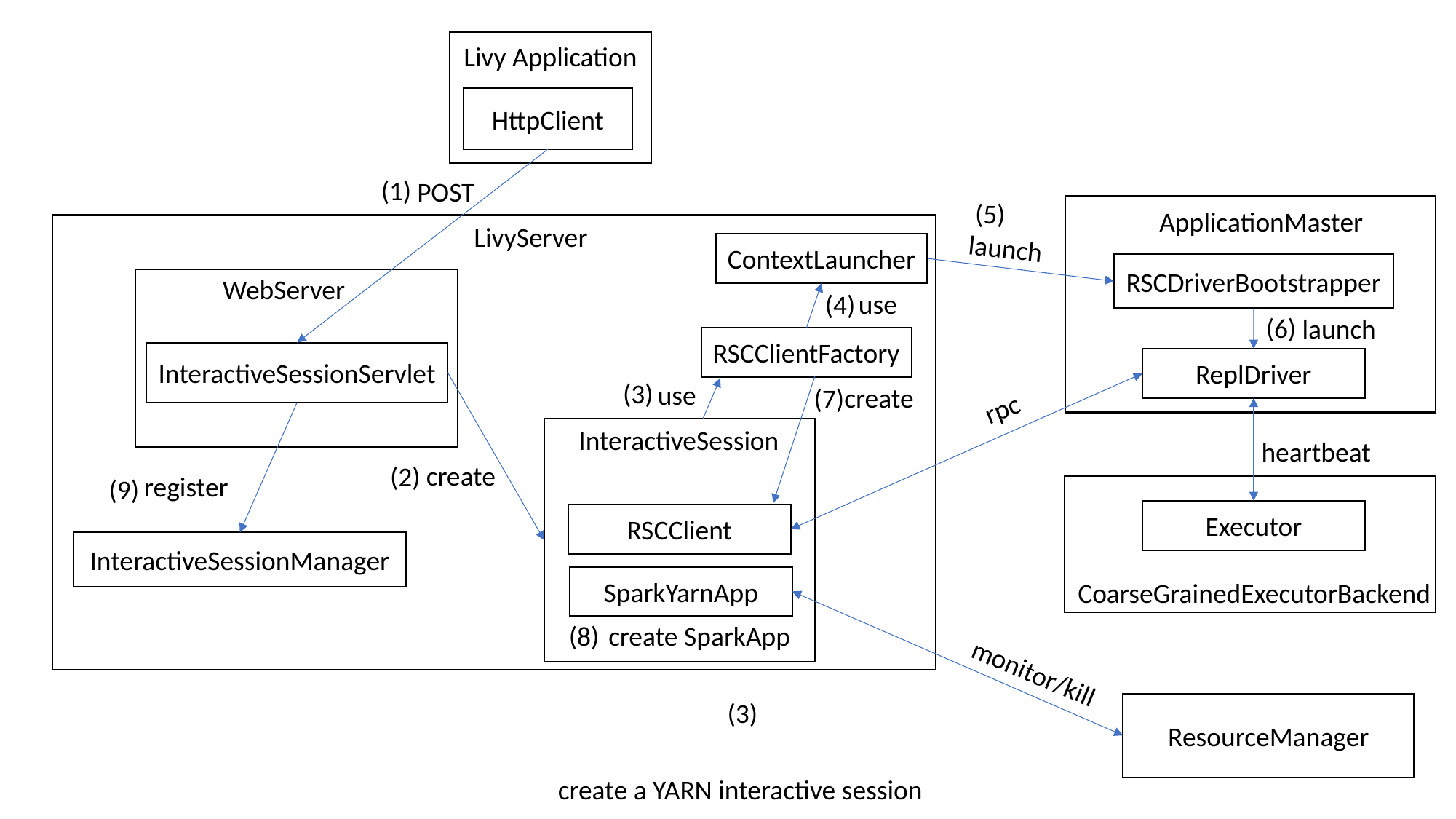

Livy Application
HttpClient
(1)
POST
(5)

ApplicationMaster
LivyServer

launch
ContextLauncher
RSCDriverBootstrapper
WebServer

use
(4)
(6)
launch
RSCClientFactory
InteractiveSessionServlet
ReplDriver
(3)
use
create
(7)
rpc
InteractiveSession

heartbeat
create
(2)
register
(9)

Executor
RSCClient
InteractiveSessionManager
SparkYarnApp
CoarseGrainedExecutorBackend
(8)
create SparkApp
monitor/kill
(3)
ResourceManager
create a YARN interactive session